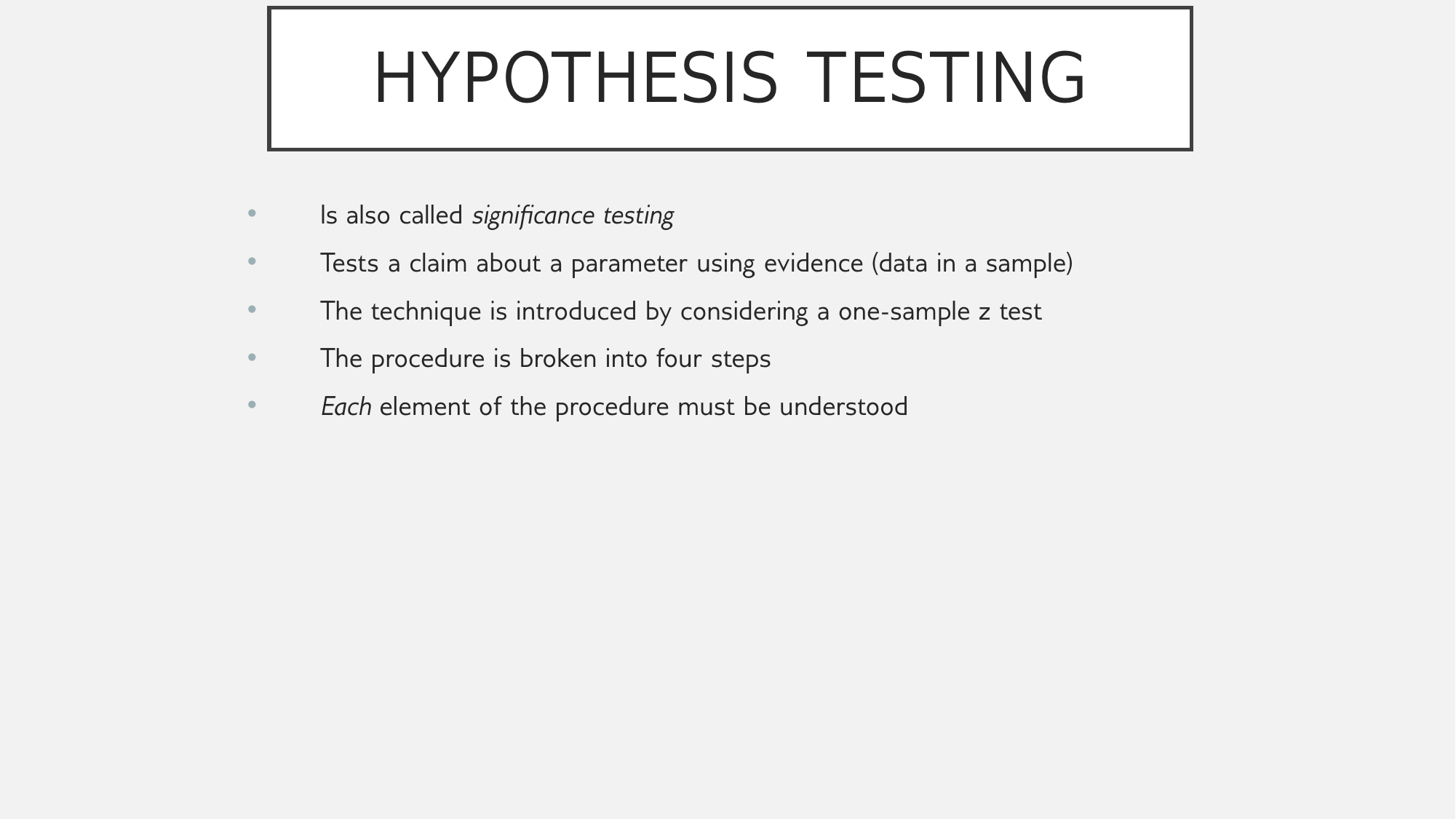

# Hypothesis Testing
Is also called significance testing
Tests a claim about a parameter using evidence (data in a sample)
The technique is introduced by considering a one-sample z test
The procedure is broken into four steps
Each element of the procedure must be understood